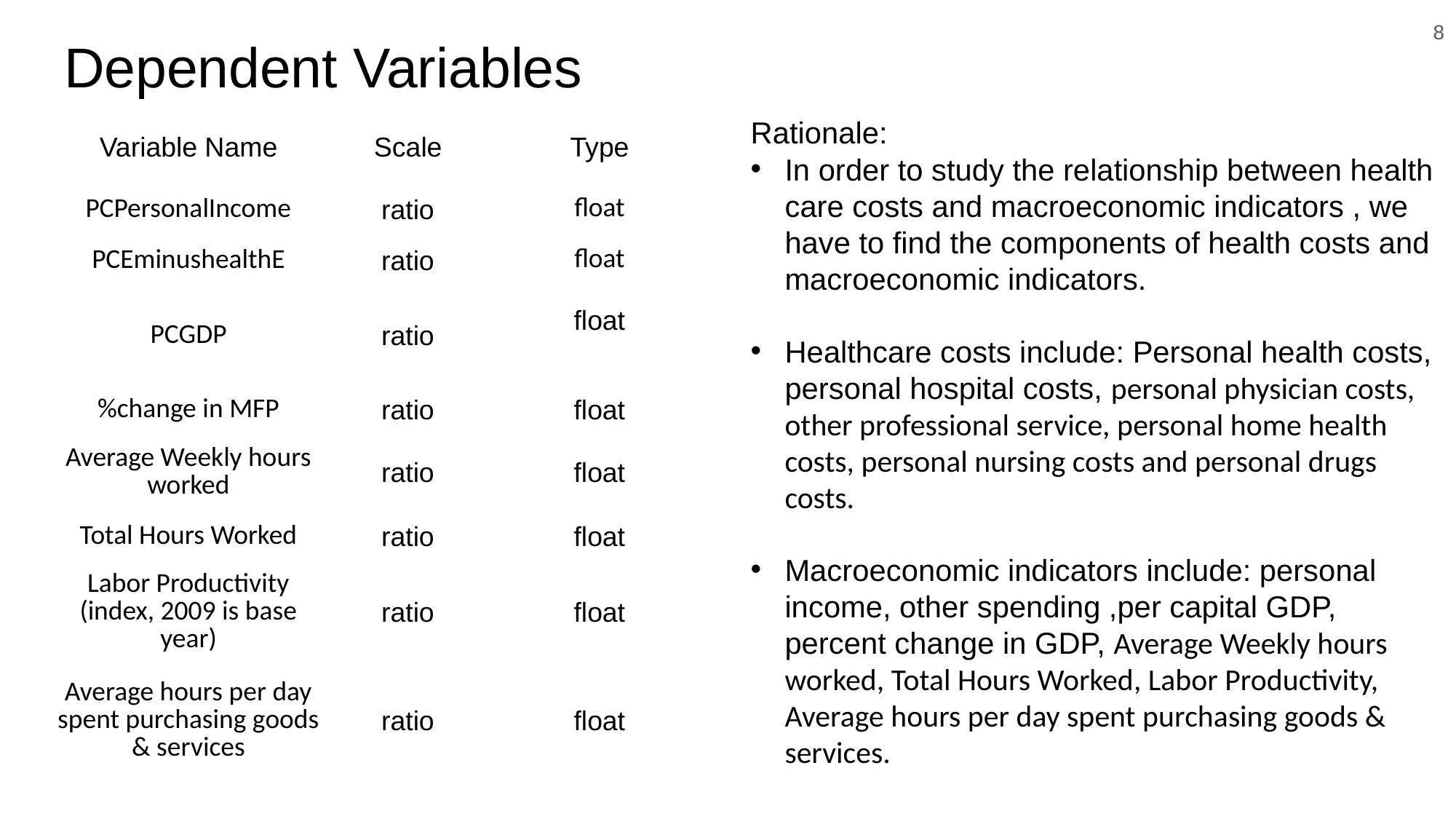

8
# Dependent Variables
Rationale:
In order to study the relationship between health care costs and macroeconomic indicators , we have to find the components of health costs and macroeconomic indicators.

Healthcare costs include: Personal health costs, personal hospital costs, personal physician costs, other professional service, personal home health costs, personal nursing costs and personal drugs costs.

Macroeconomic indicators include: personal income, other spending ,per capital GDP, percent change in GDP, Average Weekly hours worked, Total Hours Worked, Labor Productivity, Average hours per day spent purchasing goods & services.

| Variable Name | Scale | Type |
| --- | --- | --- |
| PCPersonalIncome | ratio | float |
| PCEminushealthE | ratio | float |
| PCGDP | ratio | float |
| %change in MFP | ratio | float |
| Average Weekly hours worked | ratio | float |
| Total Hours Worked | ratio | float |
| Labor Productivity (index, 2009 is base year) | ratio | float |
| Average hours per day spent purchasing goods & services | ratio | float |